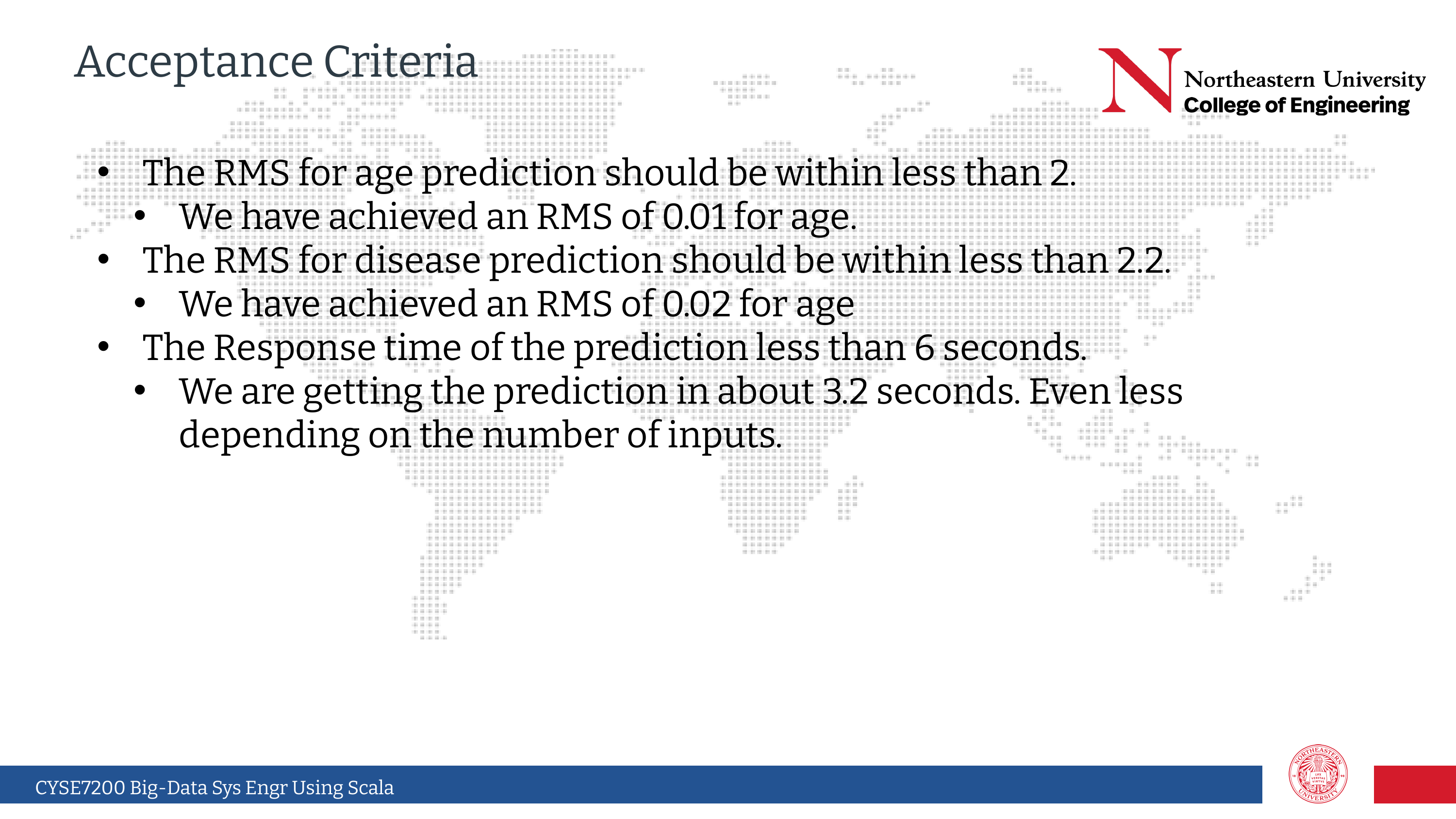

Acceptance Criteria

The RMS for age prediction should be within less than 2.
We have achieved an RMS of 0.01 for age.
The RMS for disease prediction should be within less than 2.2.
We have achieved an RMS of 0.02 for age
The Response time of the prediction less than 6 seconds.
We are getting the prediction in about 3.2 seconds. Even less depending on the number of inputs.

CYSE7200 Big-Data Sys Engr Using Scala